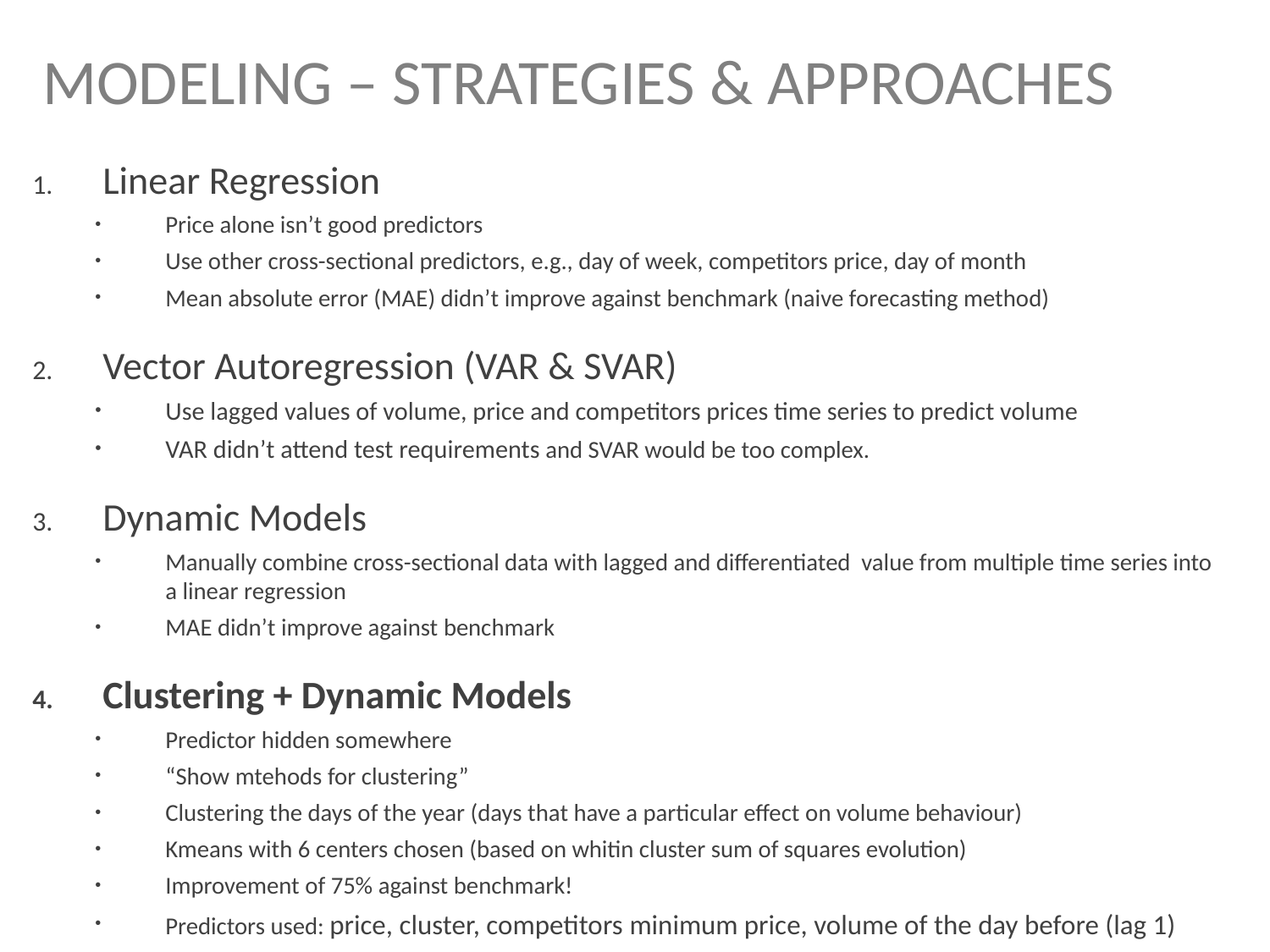

# MODELING – STRATEGIES & APPROACHES
Linear Regression
Price alone isn’t good predictors
Use other cross-sectional predictors, e.g., day of week, competitors price, day of month
Mean absolute error (MAE) didn’t improve against benchmark (naive forecasting method)
Vector Autoregression (VAR & SVAR)
Use lagged values of volume, price and competitors prices time series to predict volume
VAR didn’t attend test requirements and SVAR would be too complex.
Dynamic Models
Manually combine cross-sectional data with lagged and differentiated  value from multiple time series into a linear regression
MAE didn’t improve against benchmark
Clustering + Dynamic Models
Predictor hidden somewhere
“Show mtehods for clustering”
Clustering the days of the year (days that have a particular effect on volume behaviour)
Kmeans with 6 centers chosen (based on whitin cluster sum of squares evolution)
Improvement of 75% against benchmark!
Predictors used: price, cluster, competitors minimum price, volume of the day before (lag 1)